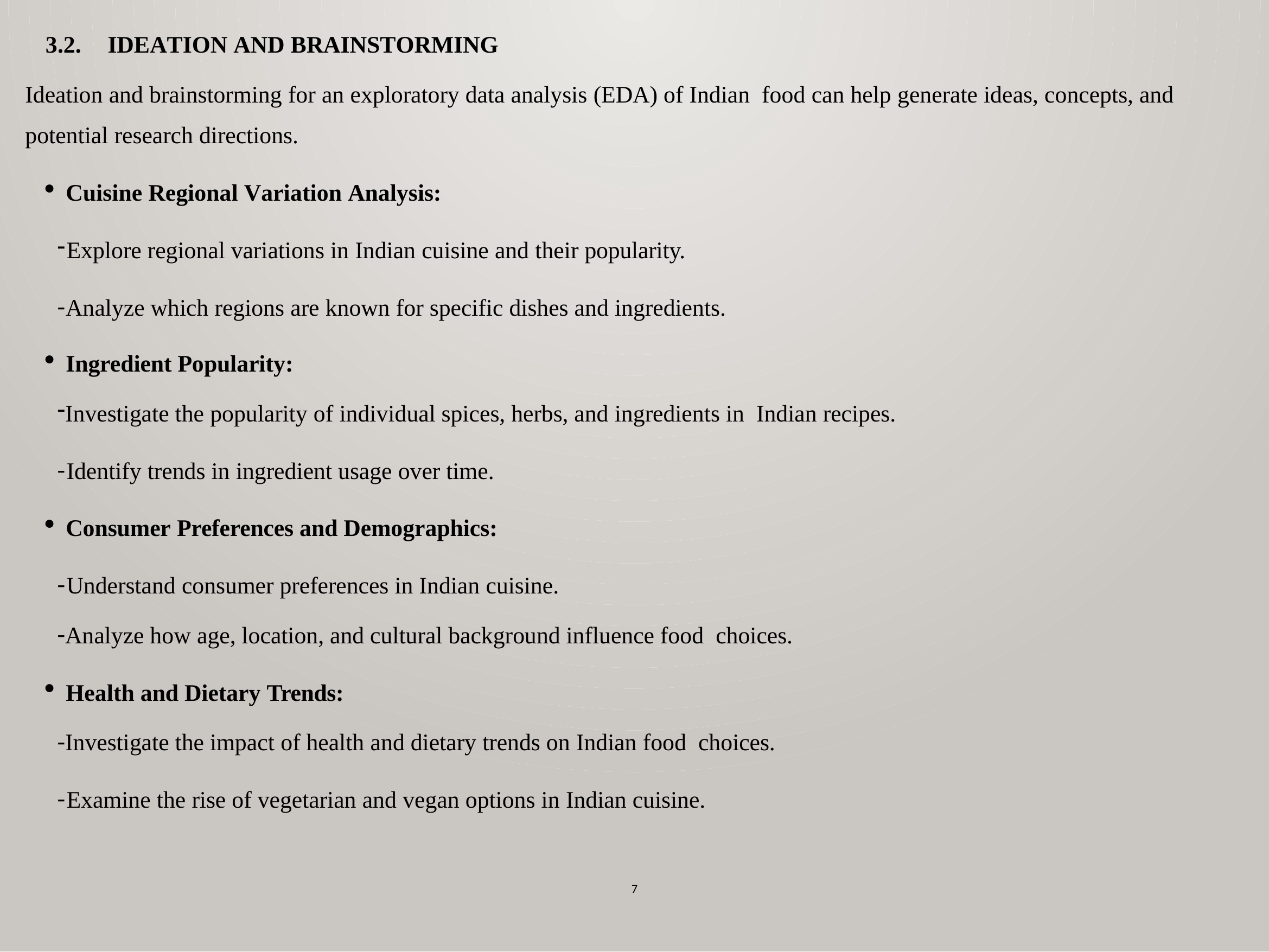

3.2.	IDEATION AND BRAINSTORMING
Ideation and brainstorming for an exploratory data analysis (EDA) of Indian  food can help generate ideas, concepts, and potential research directions.

Cuisine Regional Variation Analysis:

Explore regional variations in Indian cuisine and their popularity.

Analyze which regions are known for specific dishes and ingredients.
Ingredient Popularity:
Investigate the popularity of individual spices, herbs, and ingredients in  Indian recipes.

Identify trends in ingredient usage over time.

Consumer Preferences and Demographics:

Understand consumer preferences in Indian cuisine.
Analyze how age, location, and cultural background influence food  choices.

Health and Dietary Trends:
Investigate the impact of health and dietary trends on Indian food  choices.

Examine the rise of vegetarian and vegan options in Indian cuisine.

7